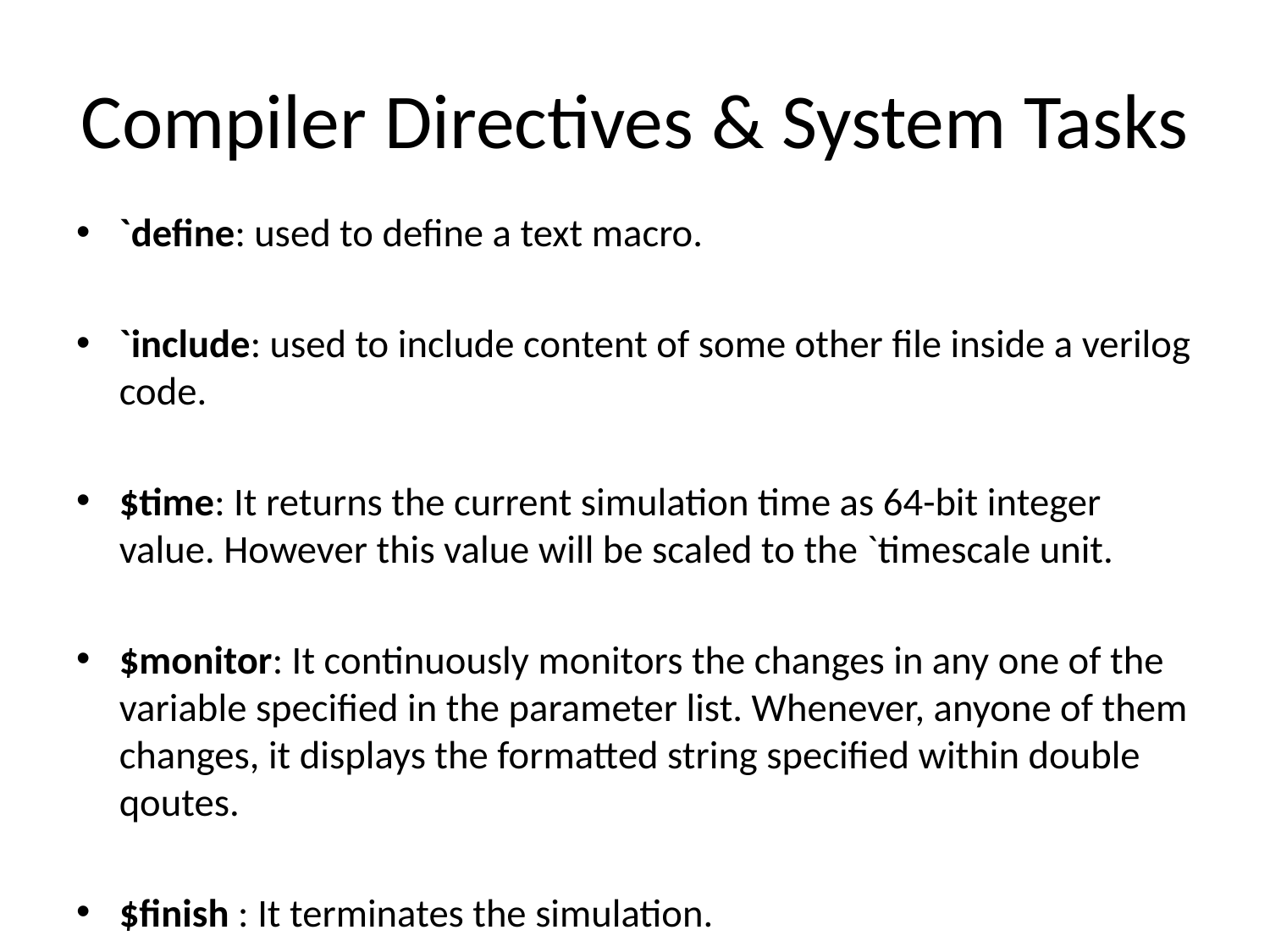

# Compiler Directives & System Tasks
`define: used to define a text macro.

`include: used to include content of some other file inside a verilog code.

$time: It returns the current simulation time as 64-bit integer value. However this value will be scaled to the `timescale unit.

$monitor: It continuously monitors the changes in any one of the variable specified in the parameter list. Whenever, anyone of them changes, it displays the formatted string specified within double qoutes.

$finish : It terminates the simulation.